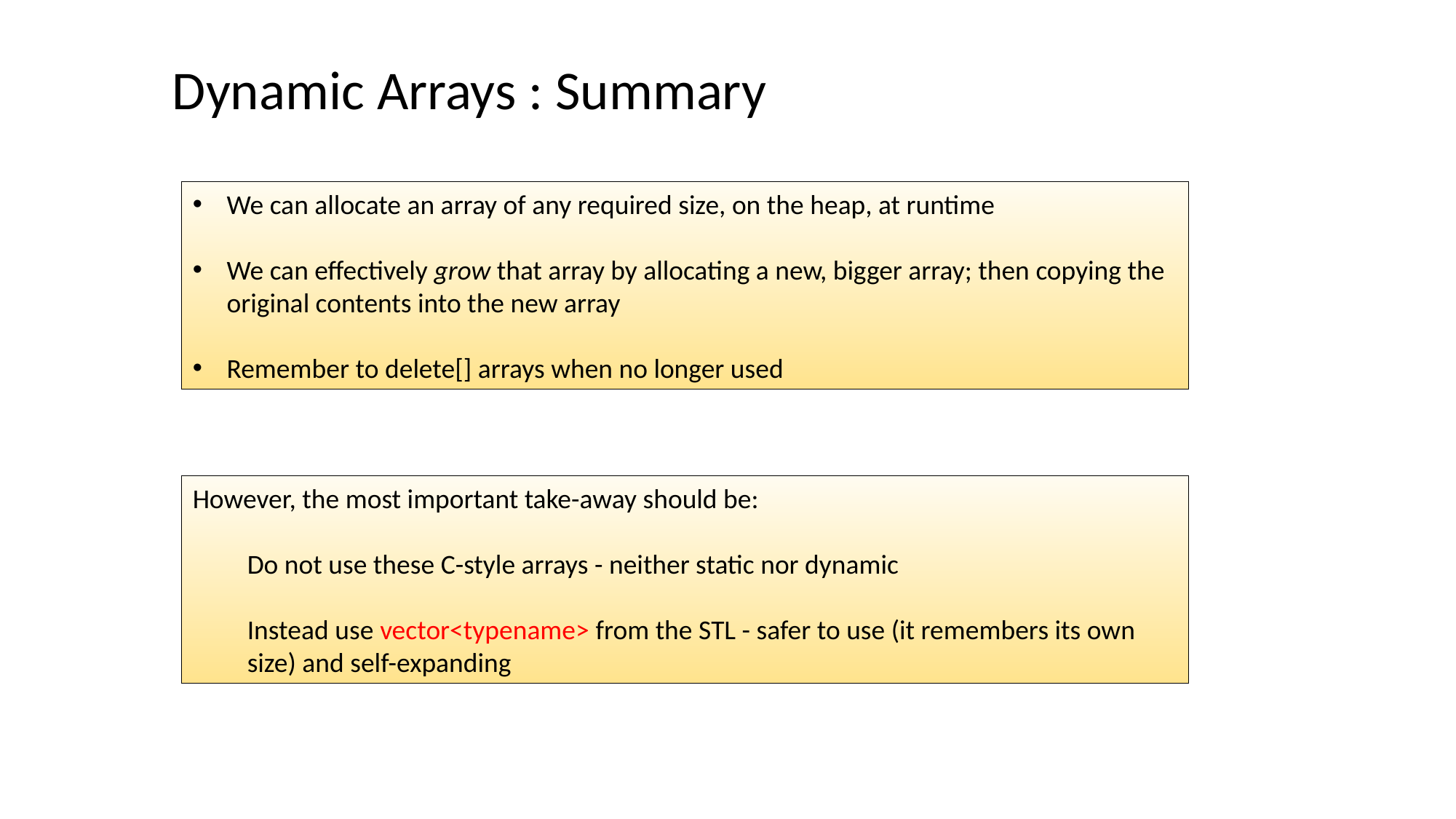

Dynamic Arrays : Summary
We can allocate an array of any required size, on the heap, at runtime

We can effectively grow that array by allocating a new, bigger array; then copying the original contents into the new array

Remember to delete[] arrays when no longer used
However, the most important take-away should be:

Do not use these C-style arrays - neither static nor dynamic

Instead use vector<typename> from the STL - safer to use (it remembers its own size) and self-expanding